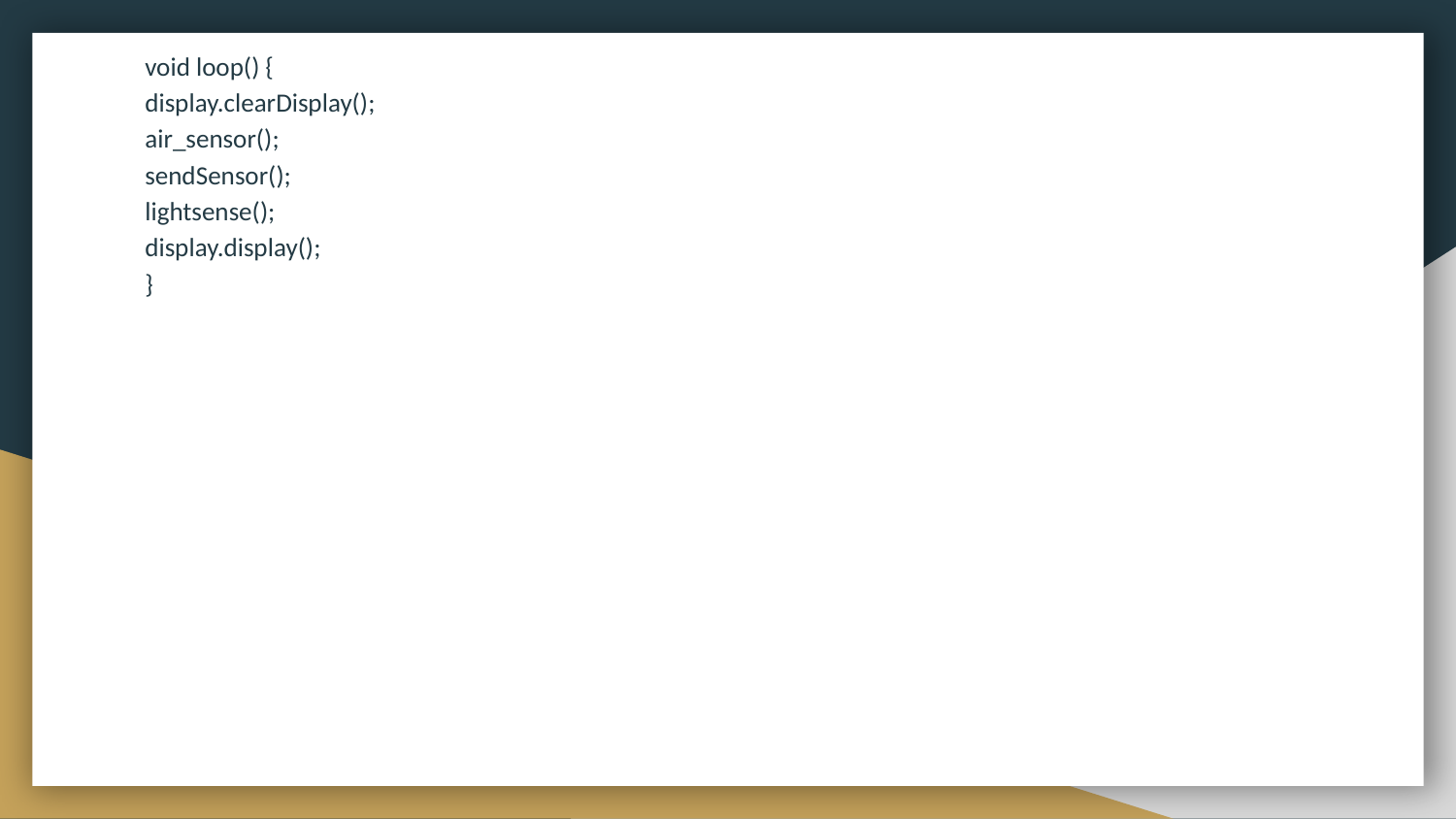

void loop() {
display.clearDisplay();
air_sensor();
sendSensor();
lightsense();
display.display();
}